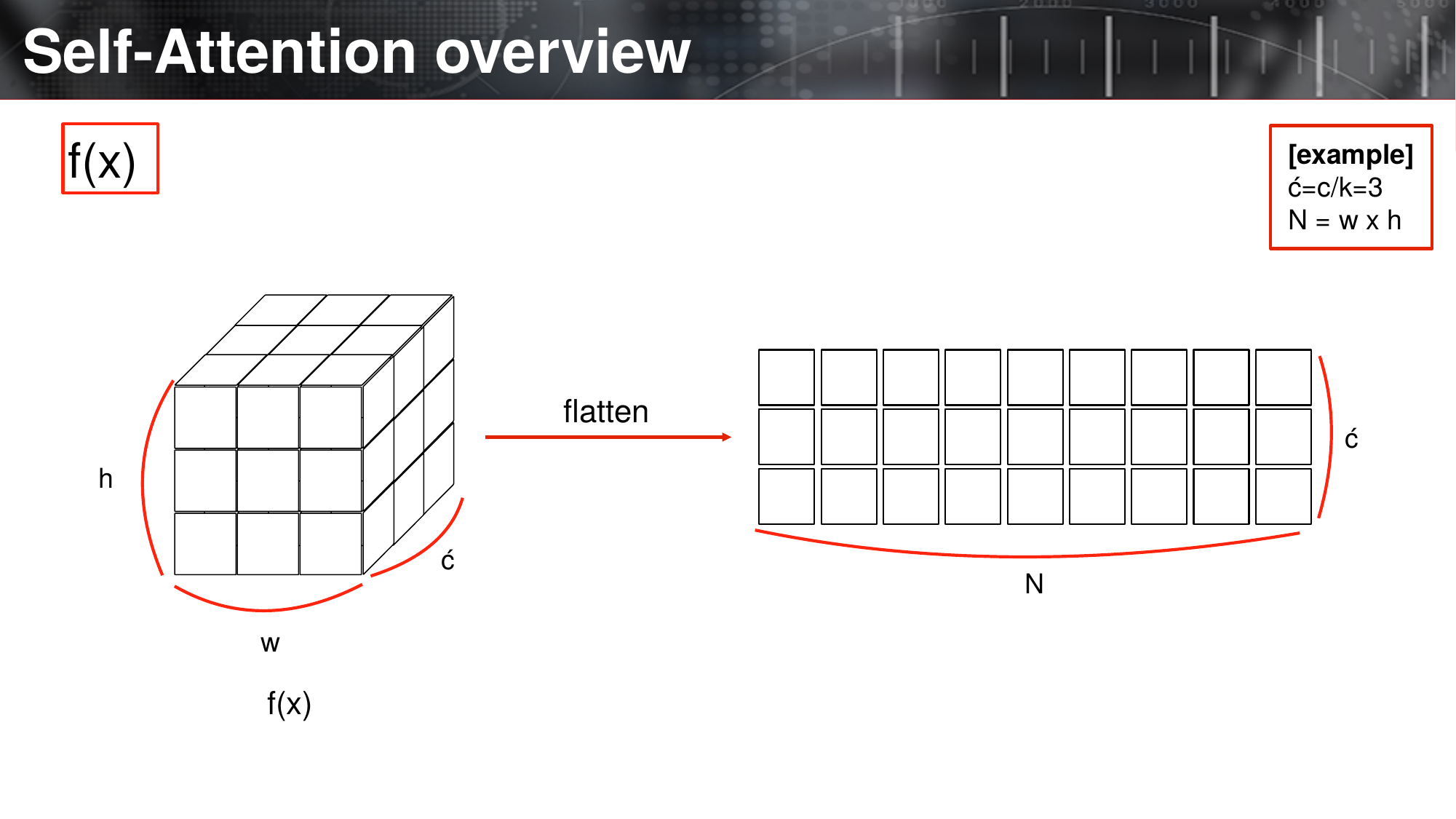

# Self-Attention overview
f(x)

[example]
ć=c/k=3
N = w x h

h

w

flatten
ć

ć
N
f(x)